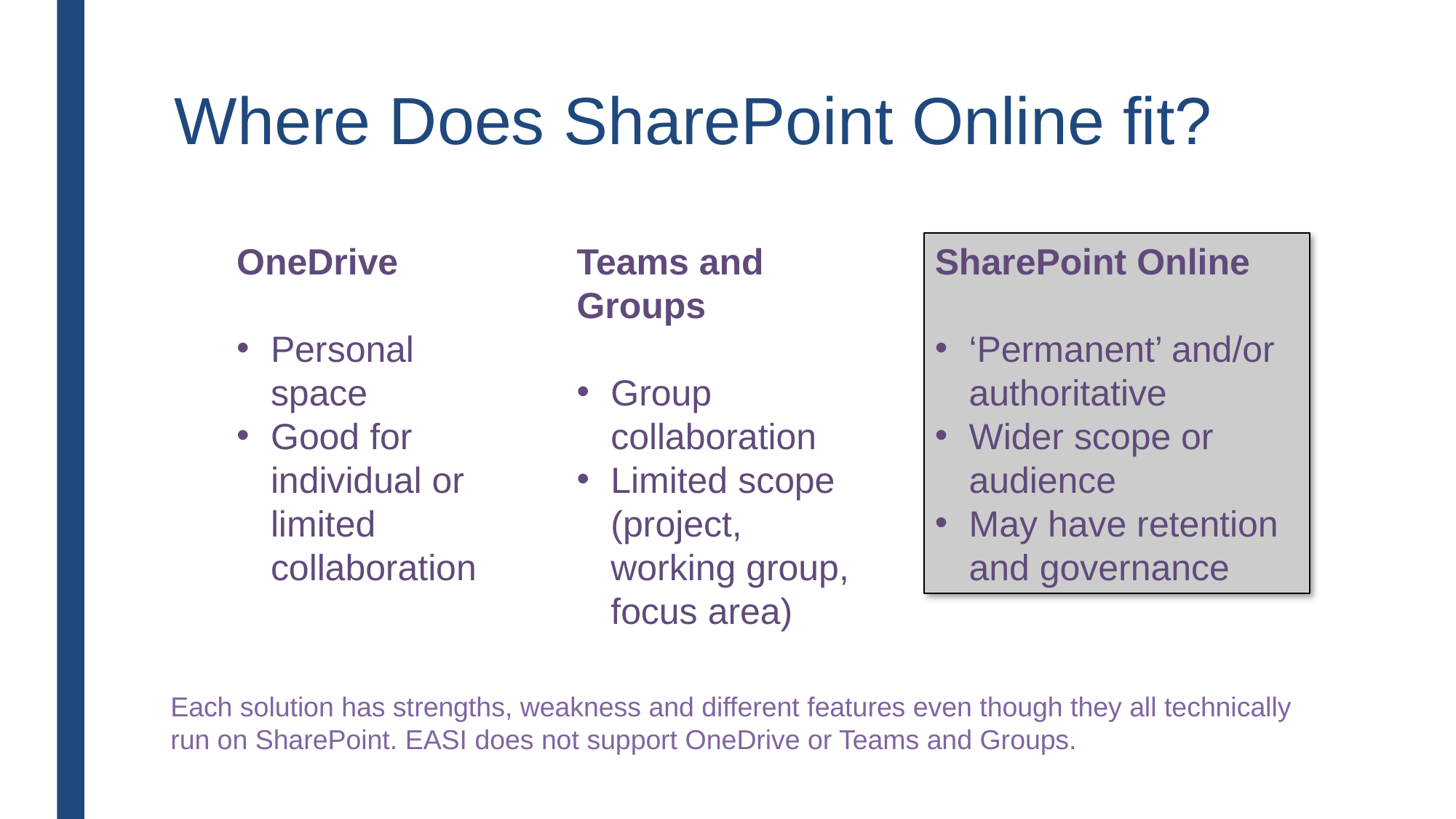

Where Does SharePoint Online fit?
OneDrive

Personal space
Good for individual or limited collaboration
Teams and Groups

Group collaboration
Limited scope (project, working group, focus area)
SharePoint Online

‘Permanent’ and/or  authoritative
Wider scope or audience
May have retention and governance
Each solution has strengths, weakness and different features even though they all technically run on SharePoint. EASI does not support OneDrive or Teams and Groups.